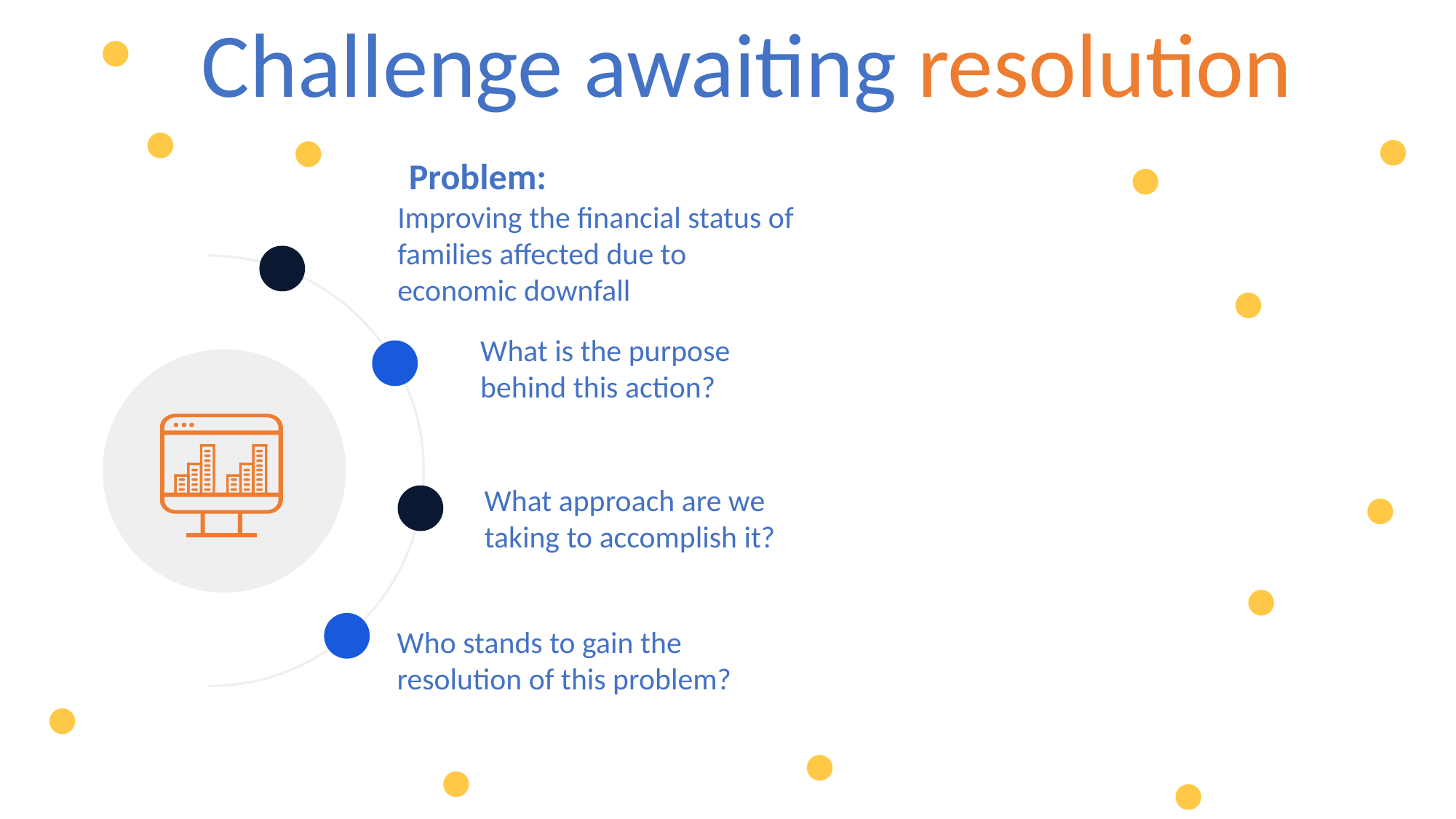

Challenge awaiting resolution

Problem:
Improving the financial status of families affected due to economic downfall

What is the purpose behind this action?

What approach are we taking to accomplish it?

Who stands to gain the resolution of this problem?